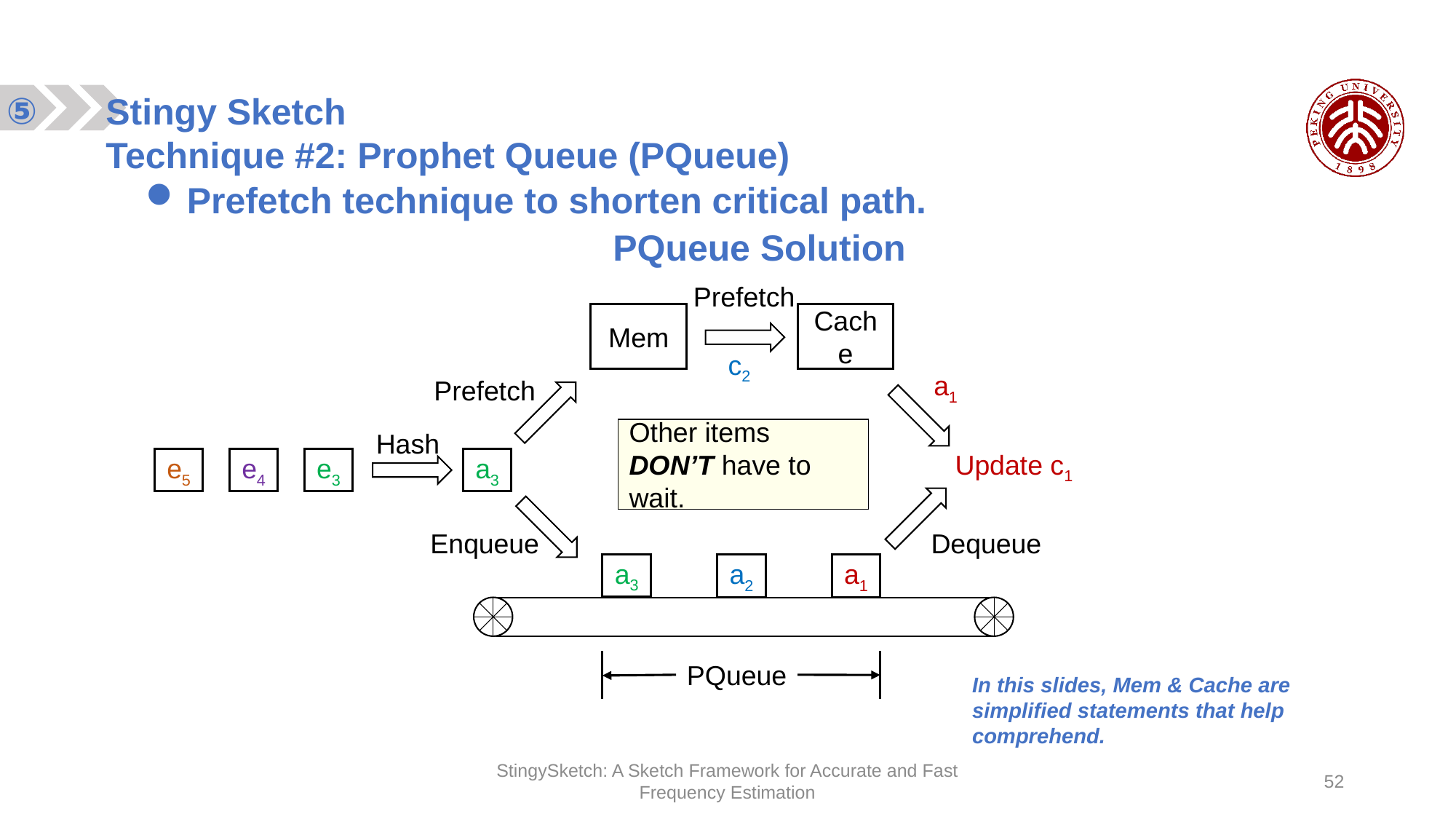

⑤
Stingy Sketch
Technique #2: Prophet Queue (PQueue)

Prefetch technique to shorten critical path.
PQueue Solution
Prefetch
Mem
Cache

c2
a1
Prefetch

Other items DON’T have to wait.
Hash
Update c1
e5
e4
e3
a3

Enqueue
Dequeue
a3
a2
a1

PQueue
In this slides, Mem & Cache are simplified statements that help comprehend.
StingySketch: A Sketch Framework for Accurate and Fast Frequency Estimation
52